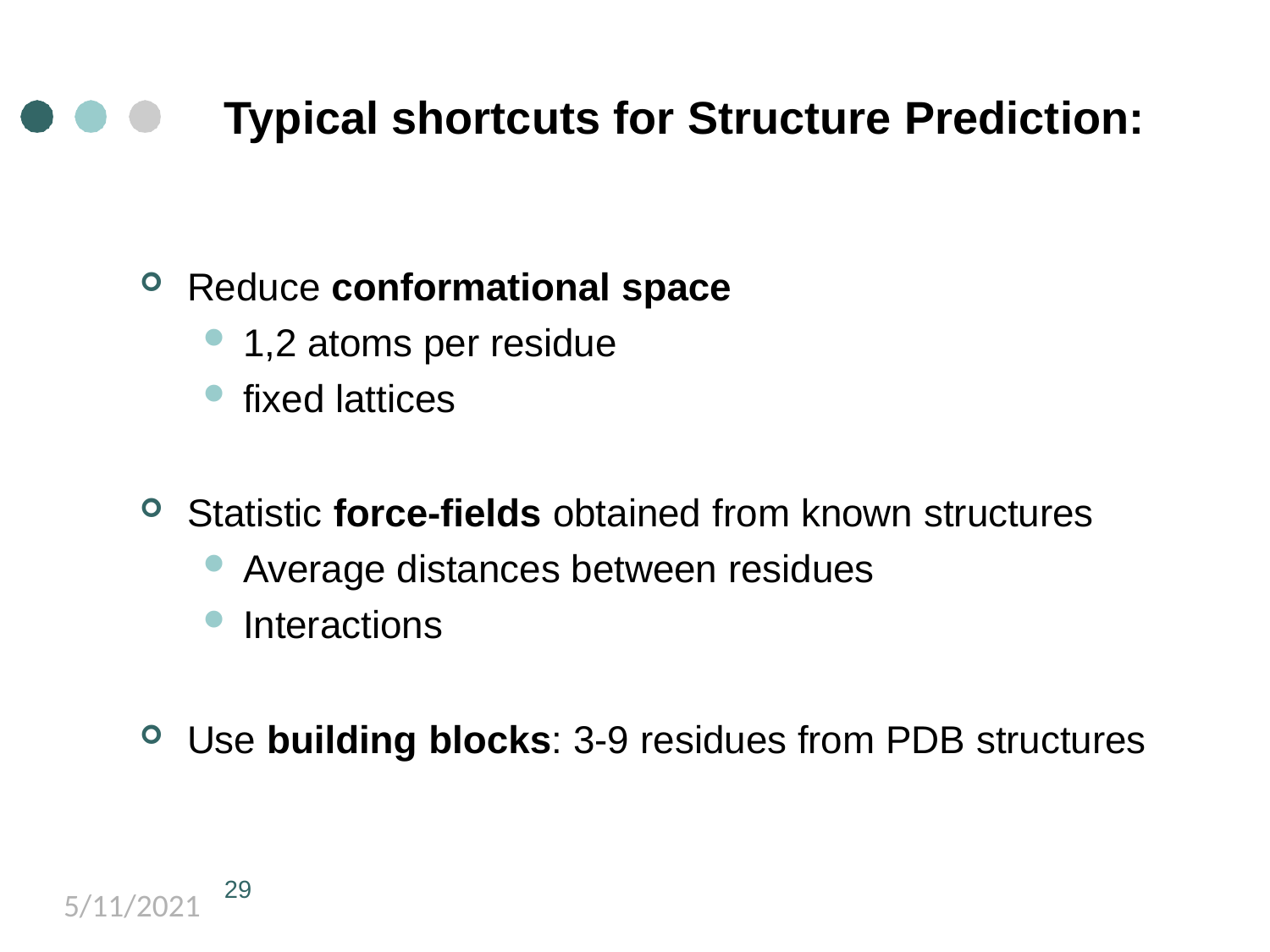

# Typical shortcuts for Structure Prediction:
Reduce conformational space
1,2 atoms per residue
fixed lattices

Statistic force-fields obtained from known structures
Average distances between residues
Interactions

Use building blocks: 3-9 residues from PDB structures
29
5/11/2021